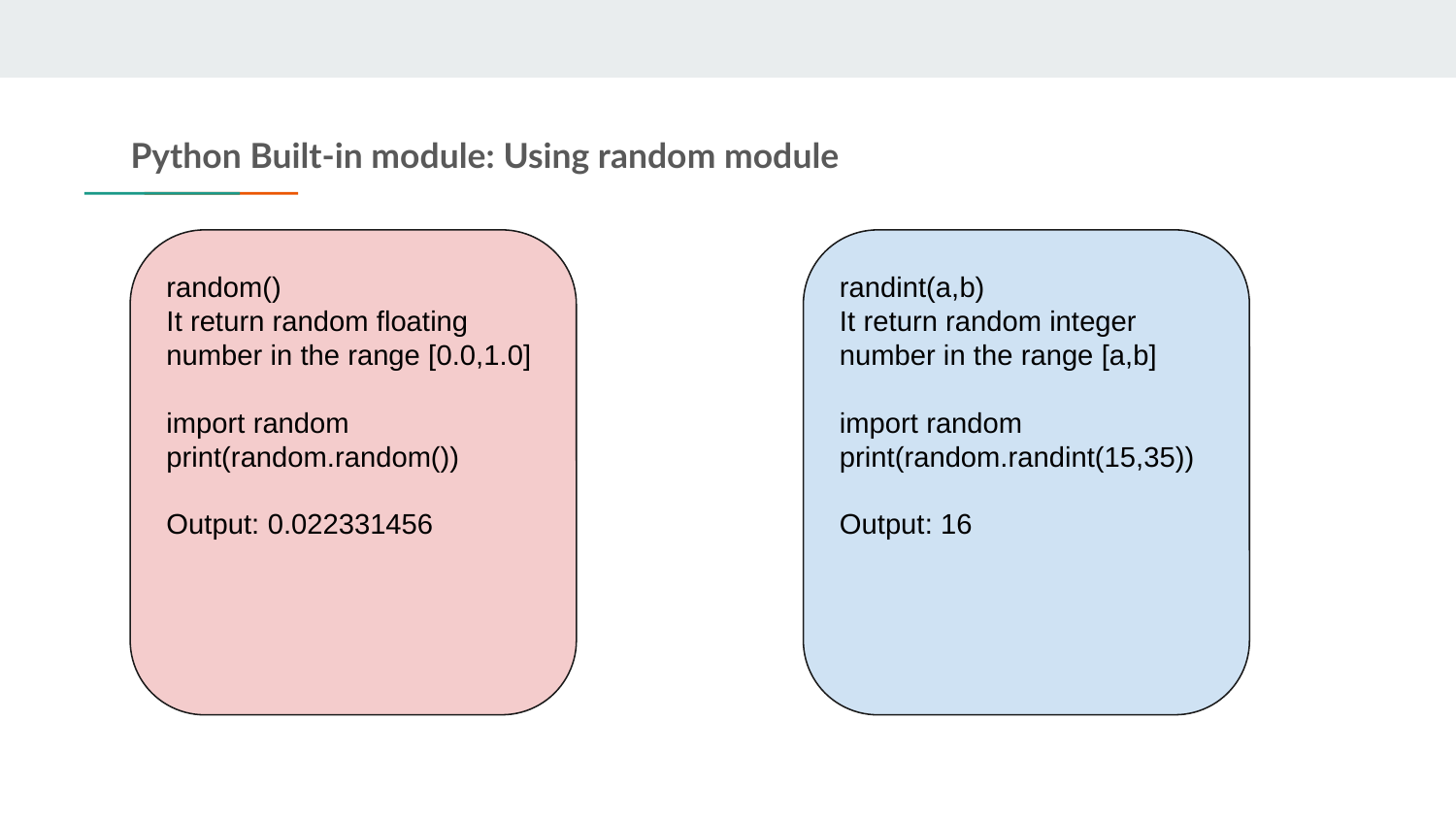

Python Built-in module: Using random module

random()
It return random floating number in the range [0.0,1.0]

import random
print(random.random())

Output: 0.022331456

randint(a,b)
It return random integer number in the range [a,b]

import random
print(random.randint(15,35))

Output: 16